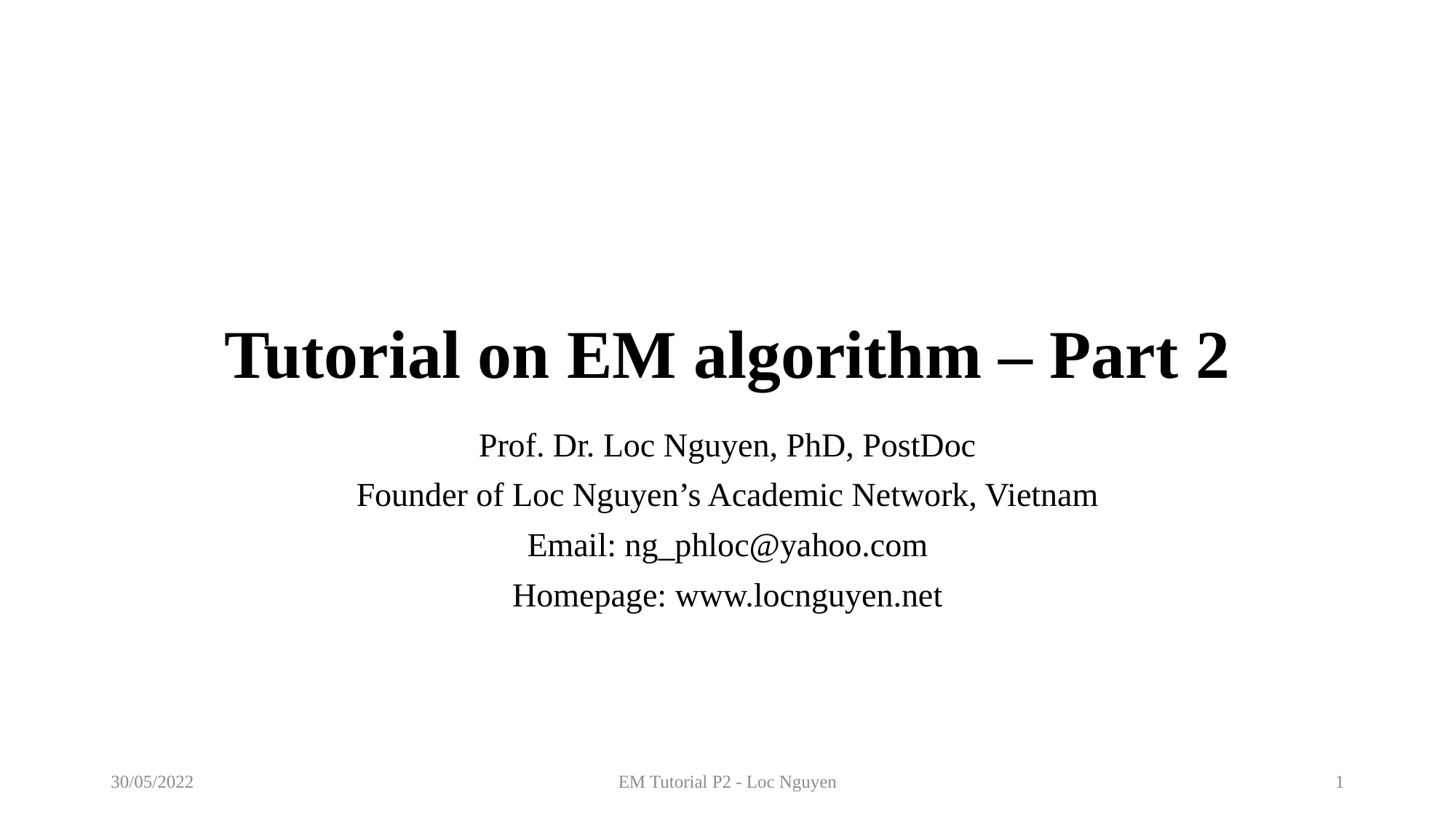

# Tutorial on EM algorithm – Part 2
Prof. Dr. Loc Nguyen, PhD, PostDoc
Founder of Loc Nguyen’s Academic Network, Vietnam
Email: ng_phloc@yahoo.com
Homepage: www.locnguyen.net

30/05/2022
EM Tutorial P2 - Loc Nguyen
1